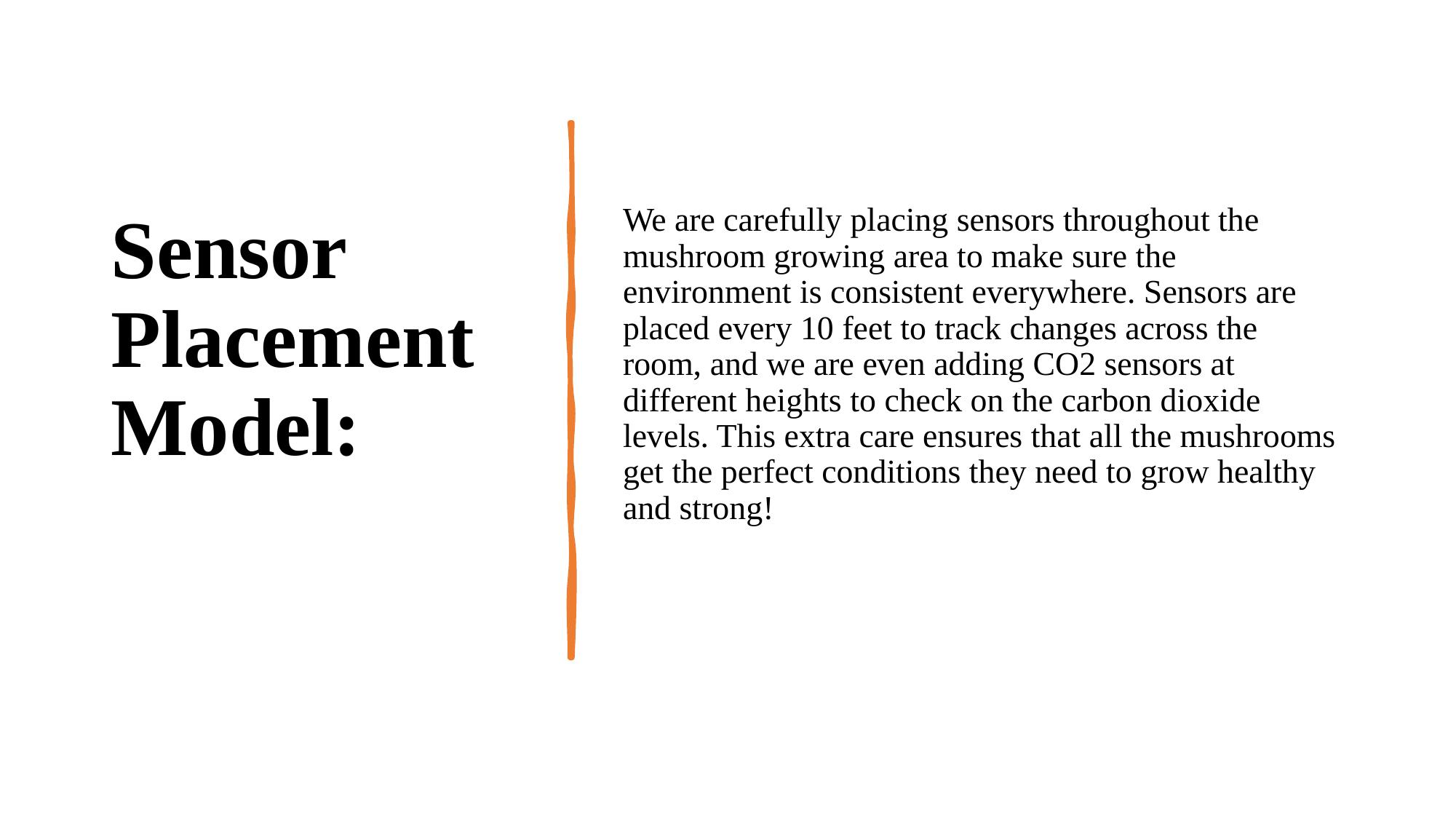

# Sensor Placement Model:
We are carefully placing sensors throughout the mushroom growing area to make sure the environment is consistent everywhere. Sensors are placed every 10 feet to track changes across the room, and we are even adding CO2 sensors at different heights to check on the carbon dioxide levels. This extra care ensures that all the mushrooms get the perfect conditions they need to grow healthy and strong!